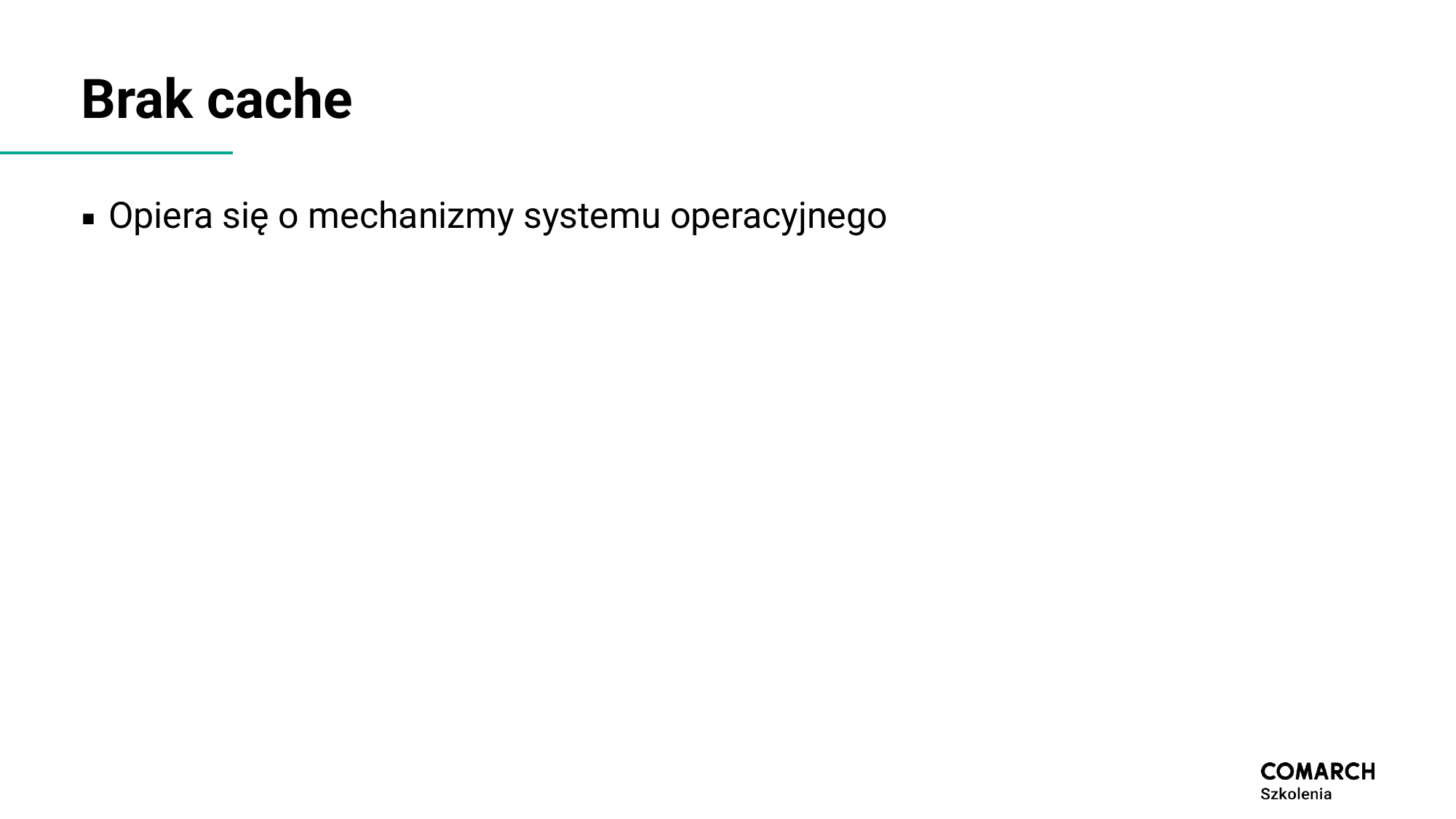

# Brak cache
Opiera się o mechanizmy systemu operacyjnego